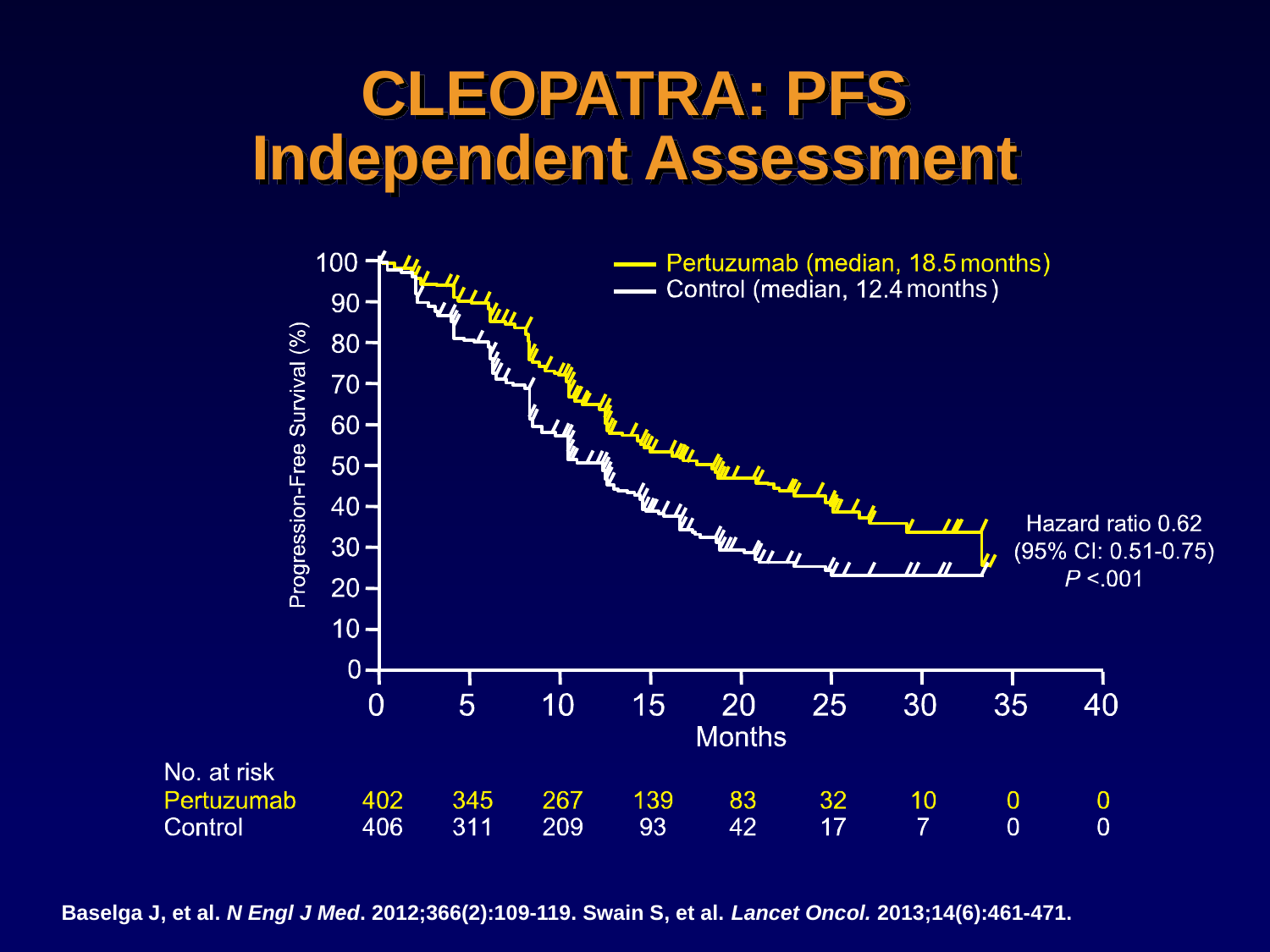

# CLEOPATRA: PFS Independent Assessment
months

months

Baselga J, et al. N Engl J Med. 2012;366(2):109-119. Swain S, et al. Lancet Oncol. 2013;14(6):461-471.